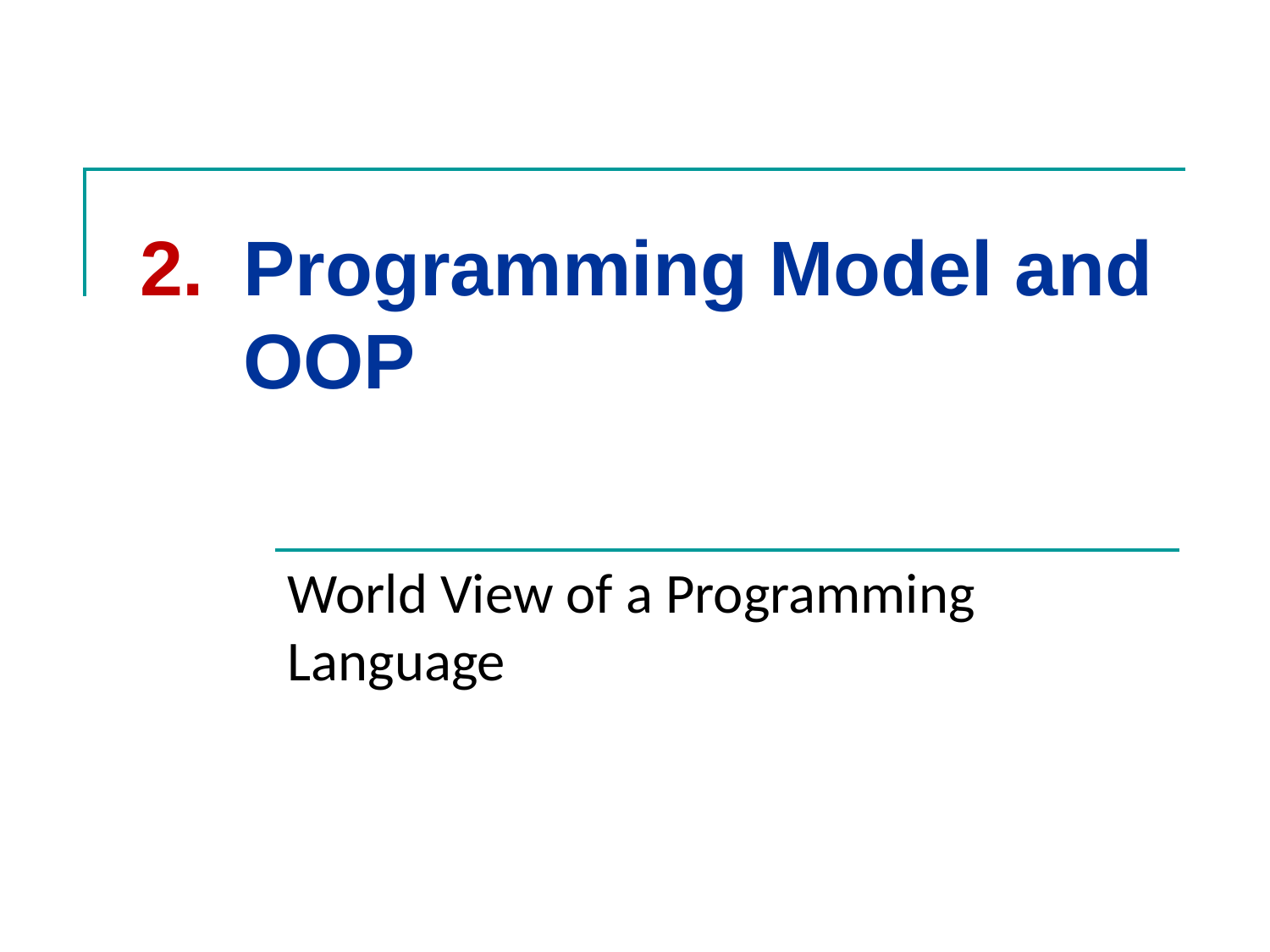

# 2. 	Programming Model and OOP
World View of a Programming Language